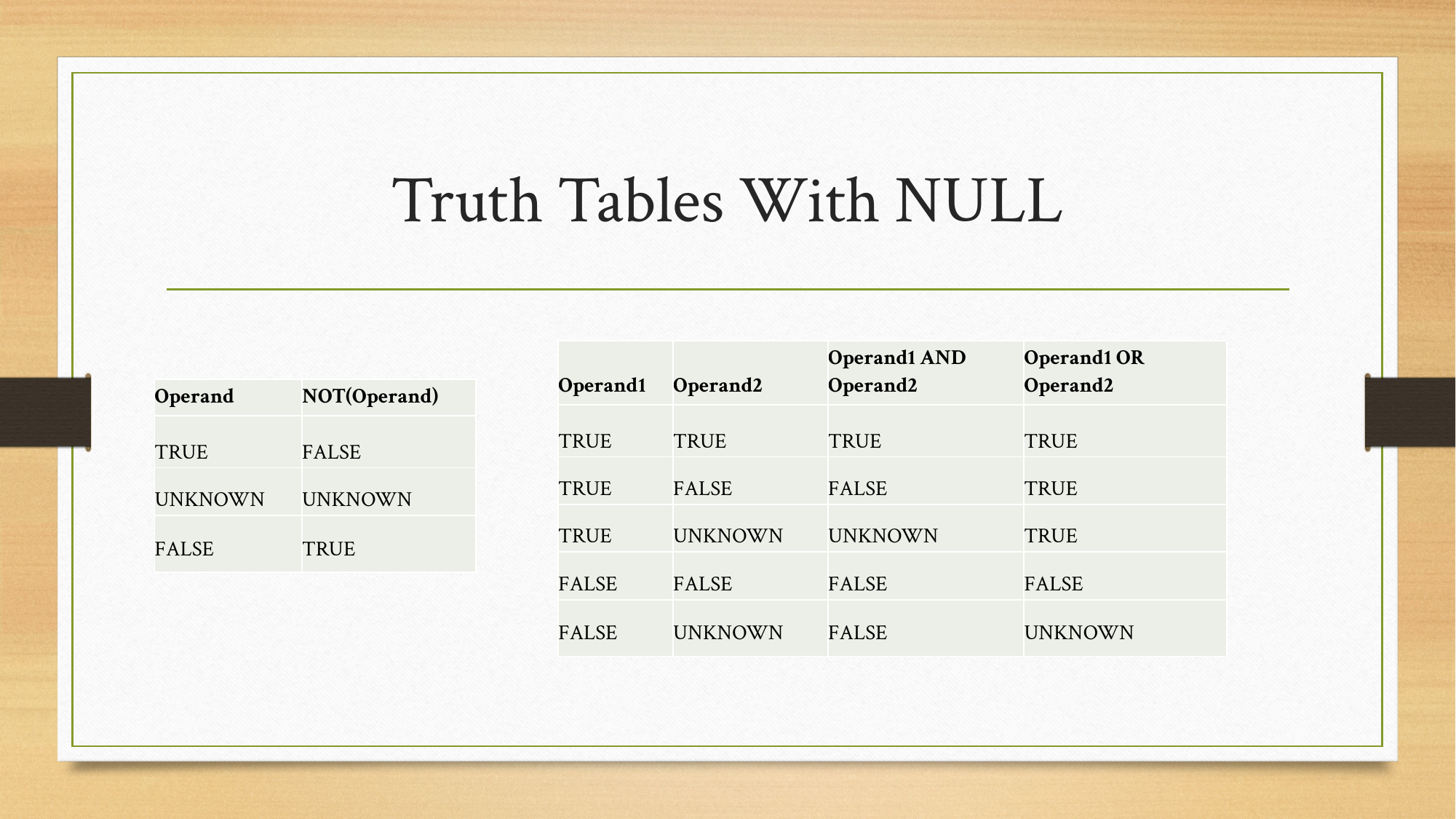

# Truth Tables With NULL
| Operand1 | Operand2 | Operand1 AND Operand2 | Operand1 OR Operand2 |
| --- | --- | --- | --- |
| TRUE | TRUE | TRUE | TRUE |
| TRUE | FALSE | FALSE | TRUE |
| TRUE | UNKNOWN | UNKNOWN | TRUE |
| FALSE | FALSE | FALSE | FALSE |
| FALSE | UNKNOWN | FALSE | UNKNOWN |
| Operand | NOT(Operand) |
| --- | --- |
| TRUE | FALSE |
| UNKNOWN | UNKNOWN |
| FALSE | TRUE |